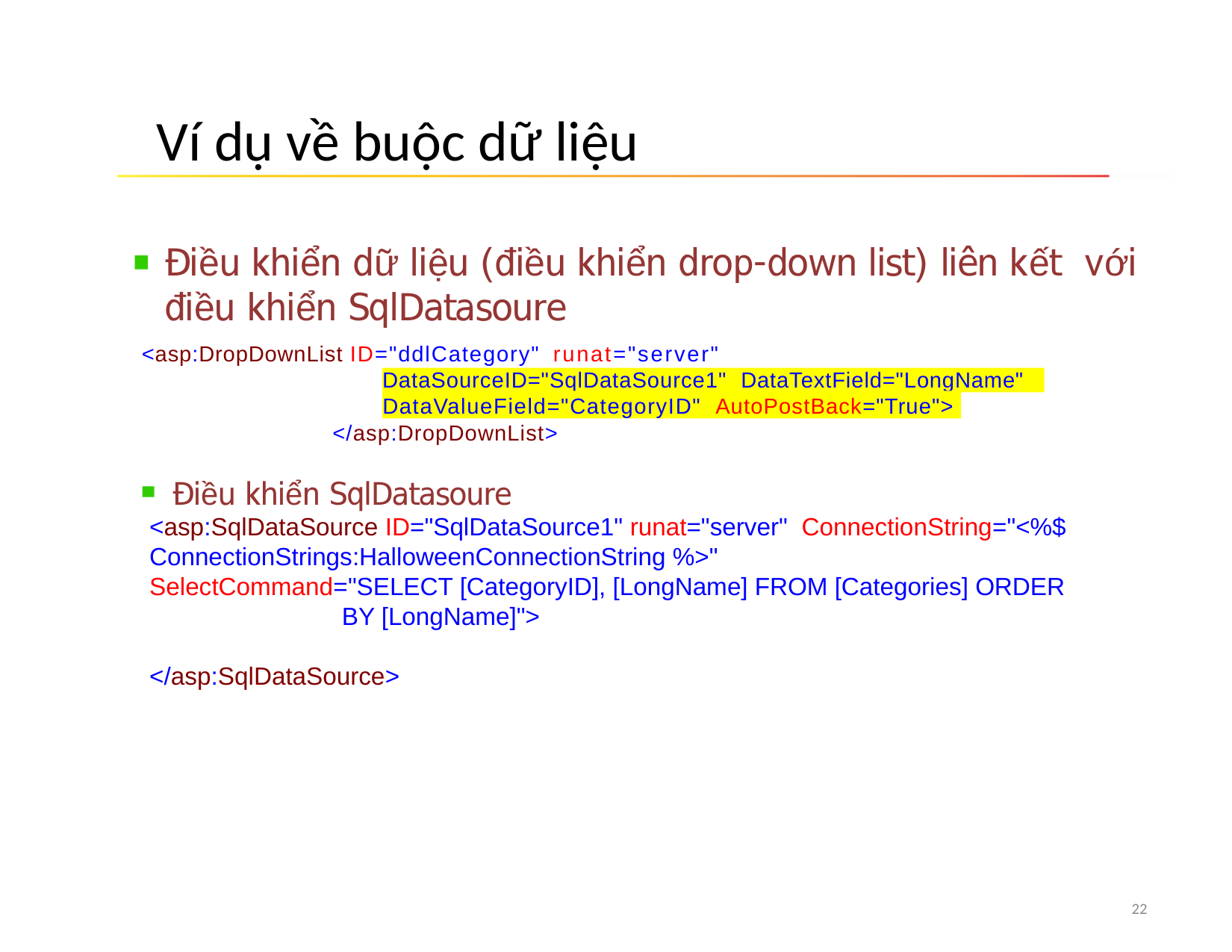

# Ví dụ về buộc dữ liệu

Điều khiển dữ liệu (điều khiển drop-down list) liên kết  với điều khiển SqlDatasoure
<asp:DropDownList ID="ddlCategory" runat="server"

DataSourceID="SqlDataSource1" DataTextField="LongName"
DataValueField="CategoryID" AutoPostBack="True">
</asp:DropDownList>

Điều khiển SqlDatasoure
<asp:SqlDataSource ID="SqlDataSource1" runat="server"  ConnectionString="<%$
ConnectionStrings:HalloweenConnectionString %>"
SelectCommand="SELECT [CategoryID], [LongName] FROM [Categories] ORDER BY [LongName]">

</asp:SqlDataSource>

22